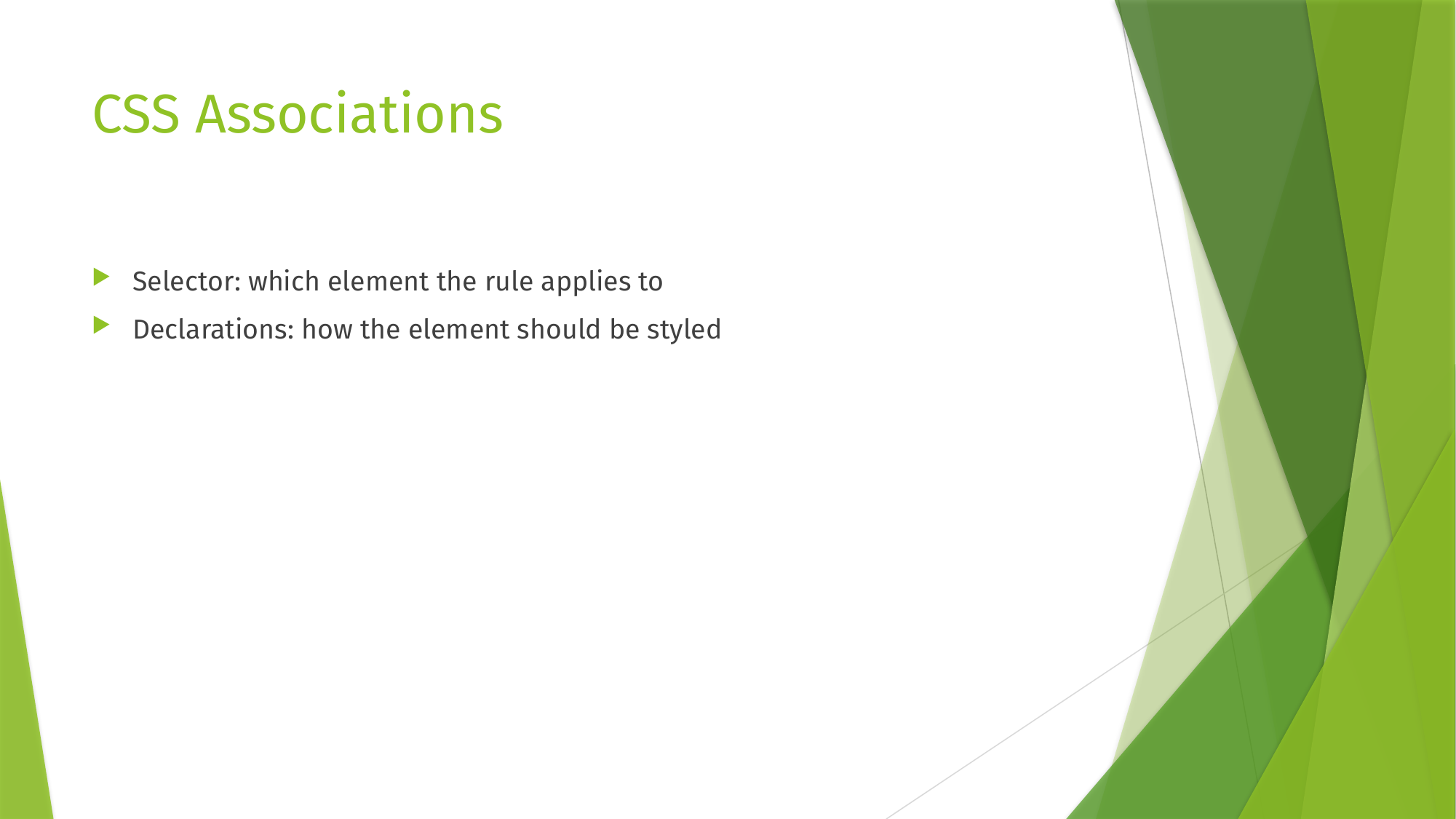

# CSS Associations
Selector: which element the rule applies to
Declarations: how the element should be styled